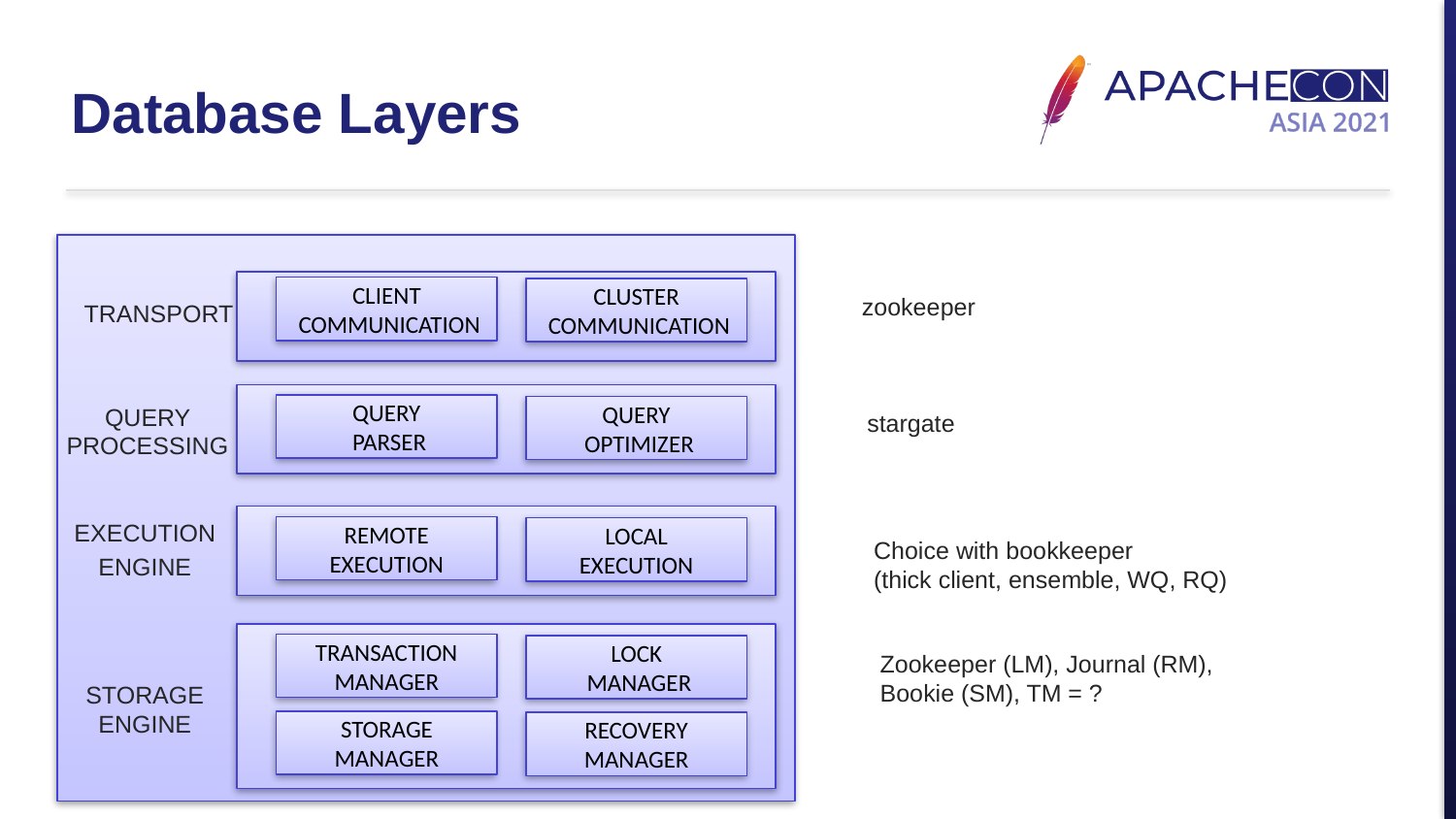

# Database Layers

CLIENT
 COMMUNICATION
CLUSTER
 COMMUNICATION
zookeeper
TRANSPORT

QUERY PROCESSING
QUERY
 PARSER
QUERY
 OPTIMIZER
stargate

EXECUTION
ENGINE
REMOTE EXECUTION
LOCAL
EXECUTION
Choice with bookkeeper
(thick client, ensemble, WQ, RQ)

TRANSACTION MANAGER
LOCK
 MANAGER
Zookeeper (LM), Journal (RM),
Bookie (SM), TM = ?
STORAGE ENGINE
STORAGE MANAGER
RECOVERY MANAGER